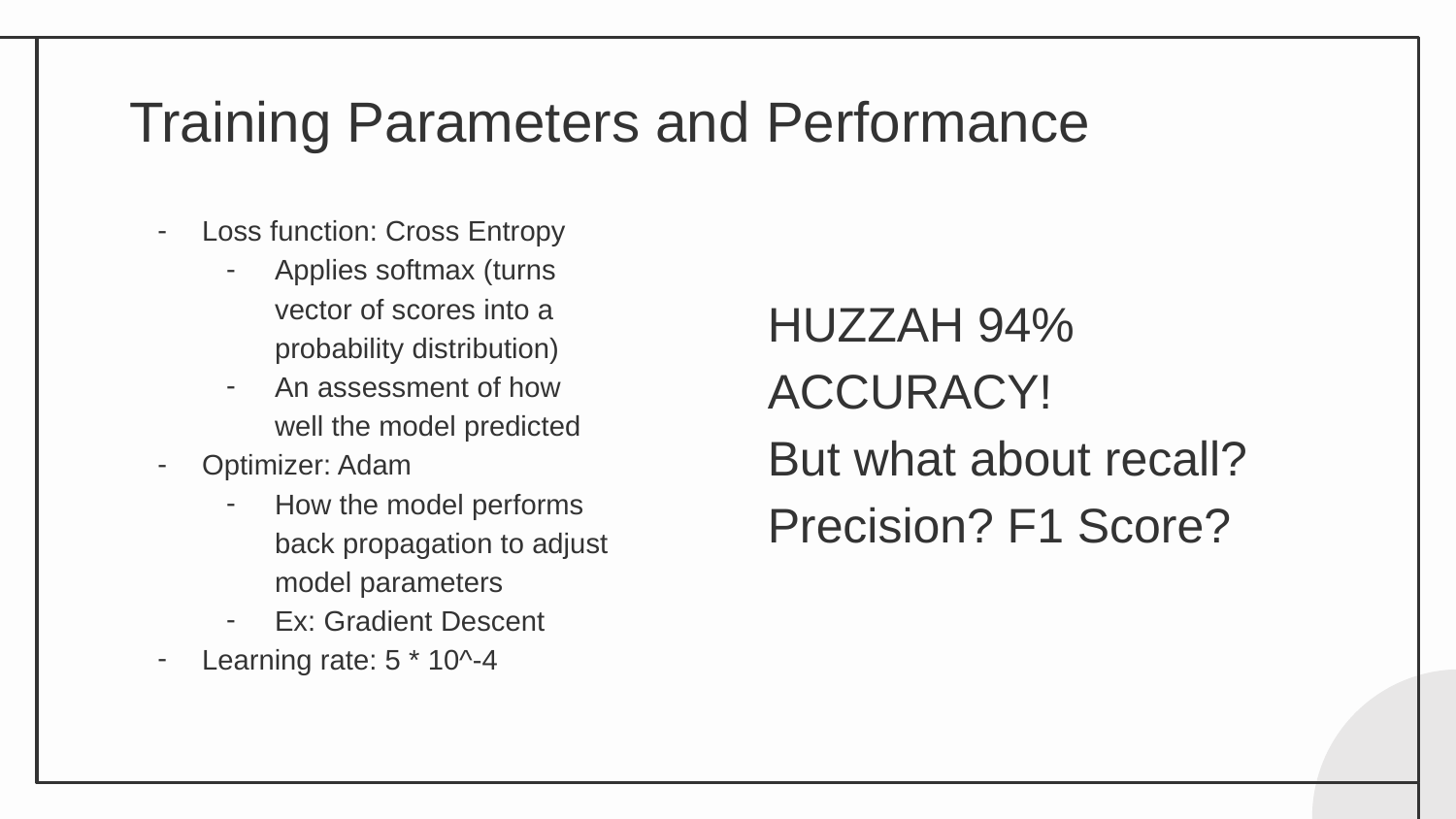

# Training Parameters and Performance
Loss function: Cross Entropy
Applies softmax (turns vector of scores into a probability distribution)
An assessment of how well the model predicted
Optimizer: Adam
How the model performs back propagation to adjust model parameters
Ex: Gradient Descent
Learning rate: 5 * 10^-4

HUZZAH 94% ACCURACY!
But what about recall? Precision? F1 Score?